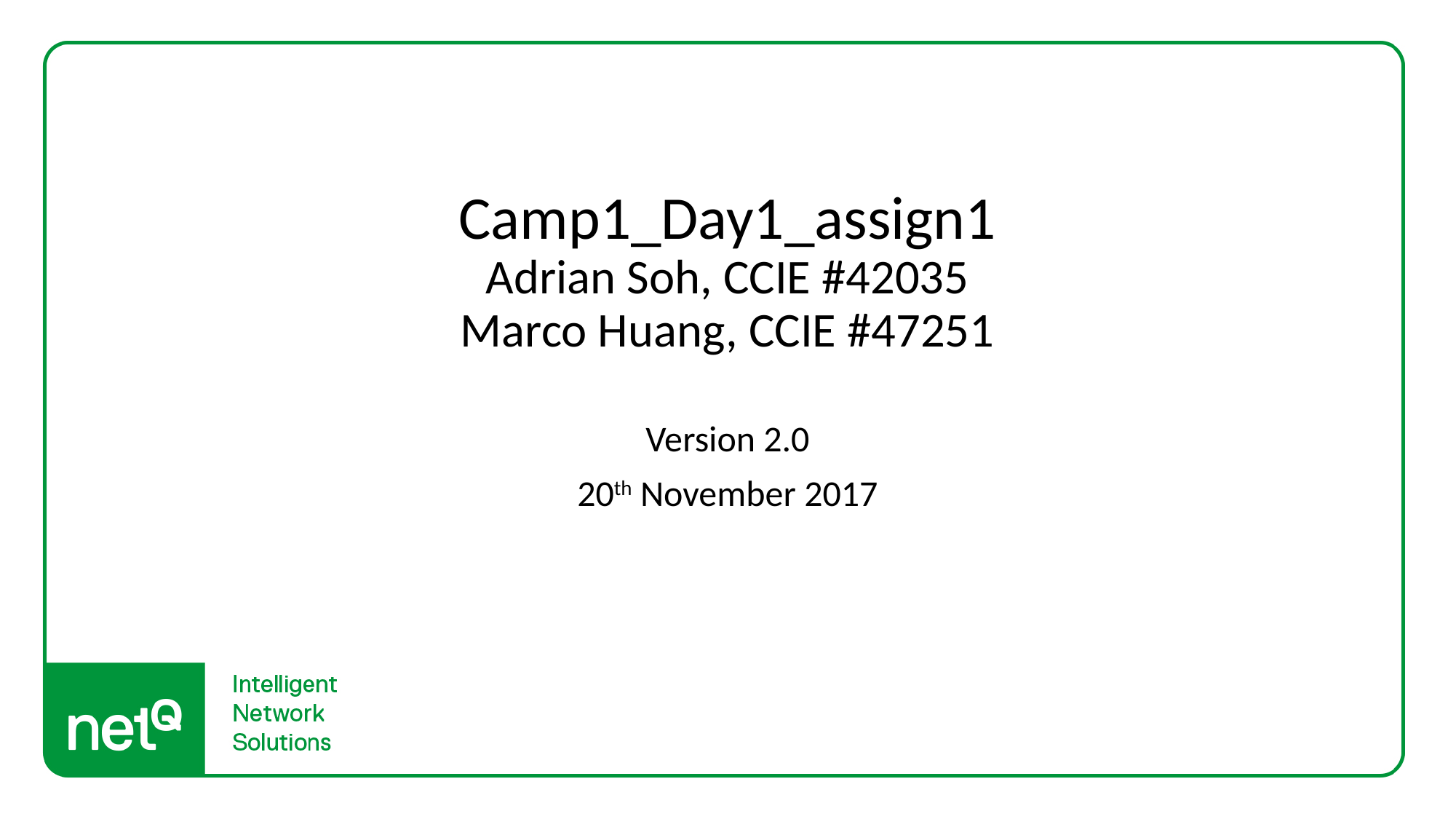

# Camp1_Day1_assign1 Adrian Soh, CCIE #42035 Marco Huang, CCIE #47251
Version 2.0
20th November 2017